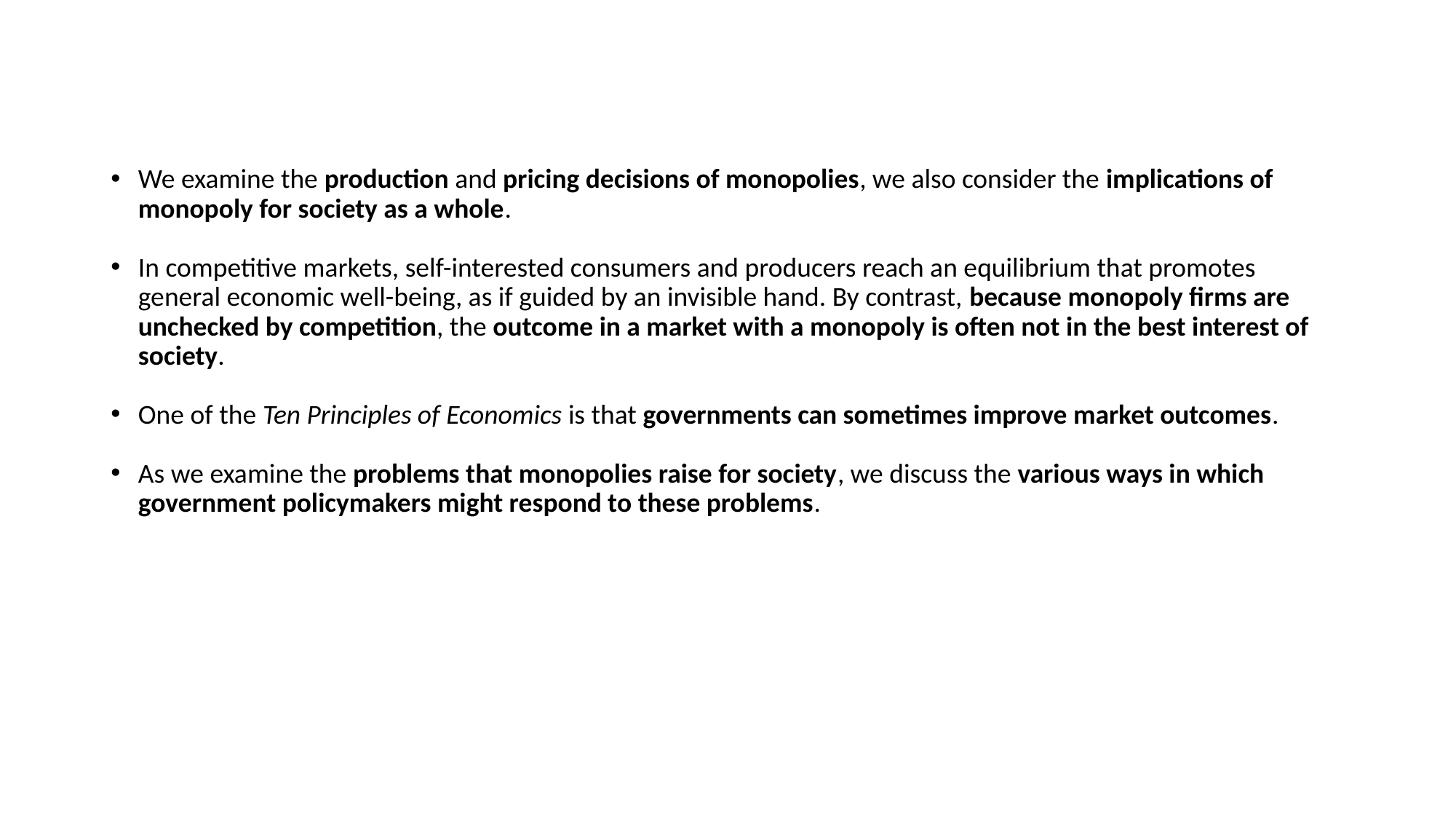

We examine the production and pricing decisions of monopolies, we also consider the implications of monopoly for society as a whole.

In competitive markets, self-interested consumers and producers reach an equilibrium that promotes general economic well-being, as if guided by an invisible hand. By contrast, because monopoly firms are unchecked by competition, the outcome in a market with a monopoly is often not in the best interest of society.

One of the Ten Principles of Economics is that governments can sometimes improve market outcomes.

As we examine the problems that monopolies raise for society, we discuss the various ways in which government policymakers might respond to these problems.